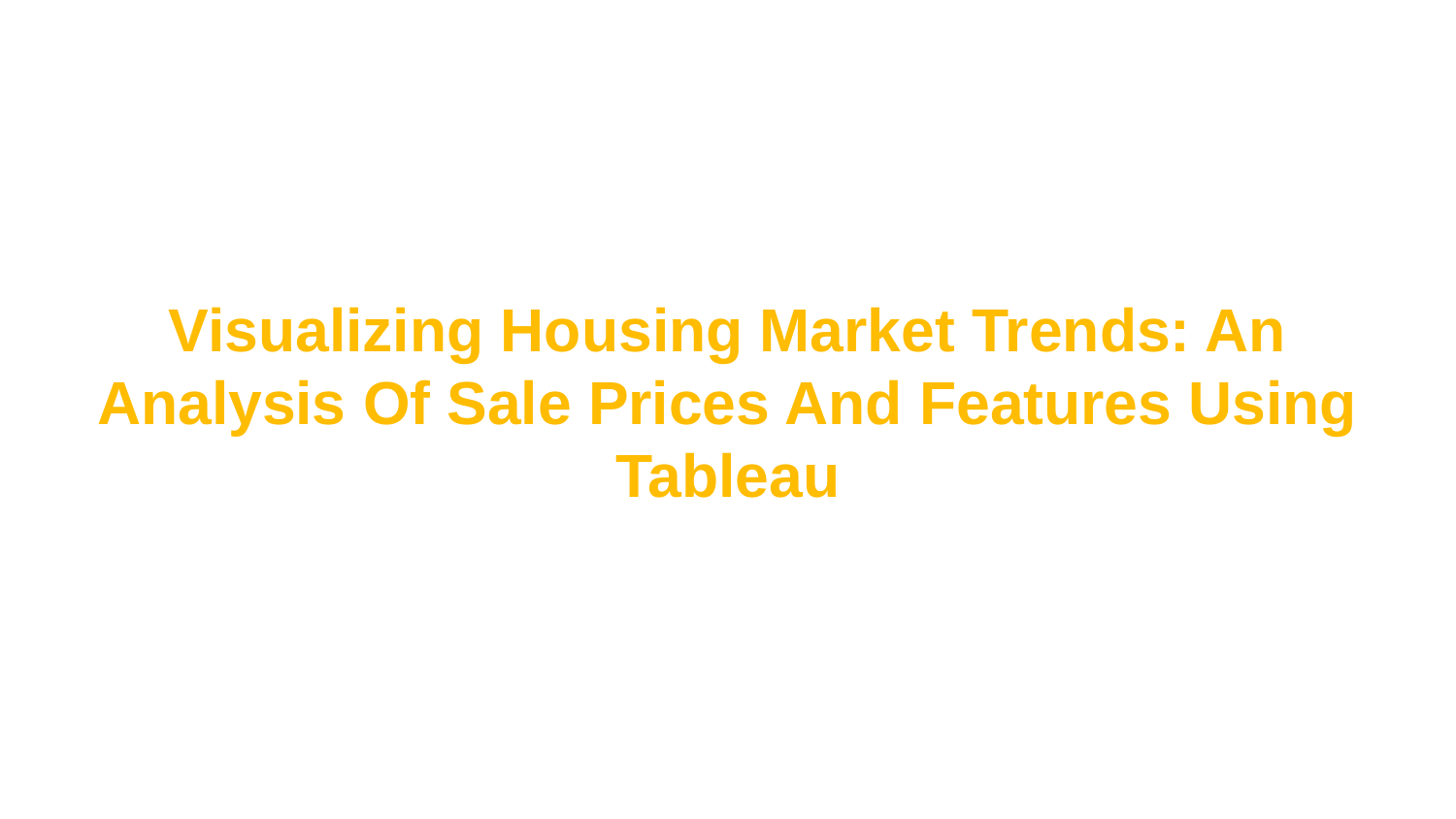

Visualizing Housing Market Trends: An Analysis Of Sale Prices And Features Using Tableau